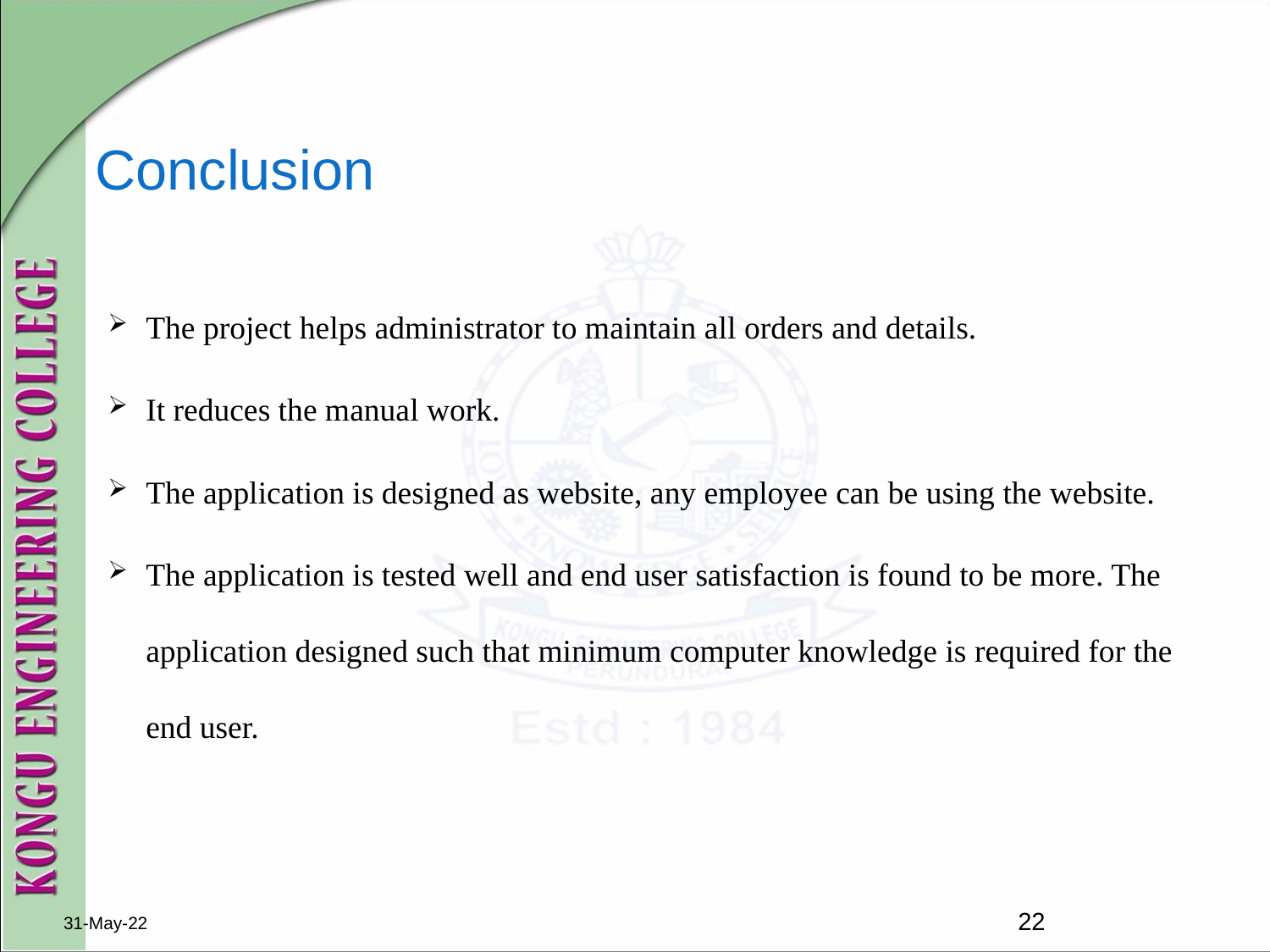

# Conclusion

The project helps administrator to maintain all orders and details.
It reduces the manual work.
The application is designed as website, any employee can be using the website.
The application is tested well and end user satisfaction is found to be more. The application designed such that minimum computer knowledge is required for the end user.

31-May-22
22